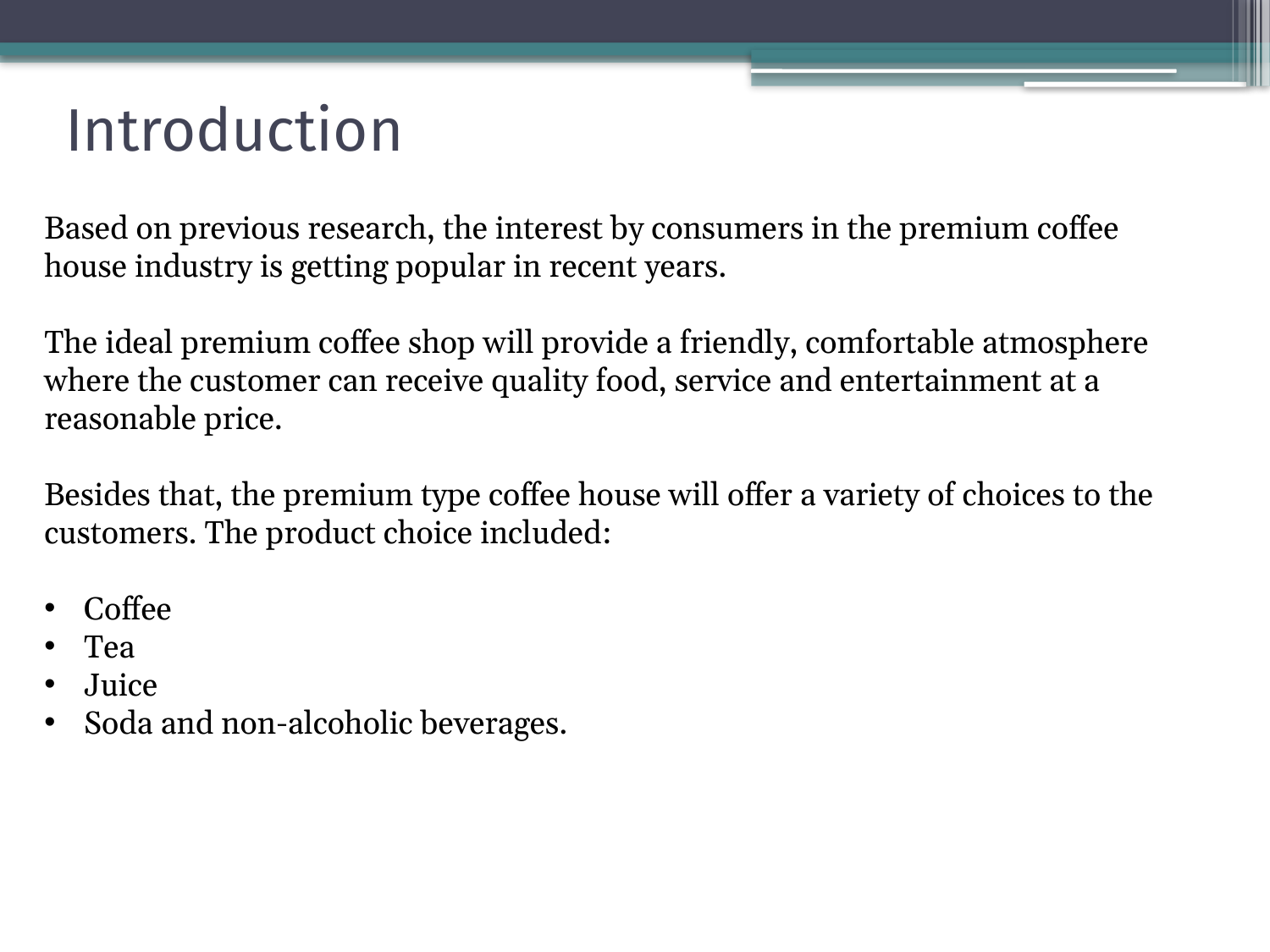

# Introduction
Based on previous research, the interest by consumers in the premium coffee house industry is getting popular in recent years.

The ideal premium coffee shop will provide a friendly, comfortable atmosphere where the customer can receive quality food, service and entertainment at a reasonable price.

Besides that, the premium type coffee house will offer a variety of choices to the customers. The product choice included:

Coffee
Tea
Juice
Soda and non-alcoholic beverages.